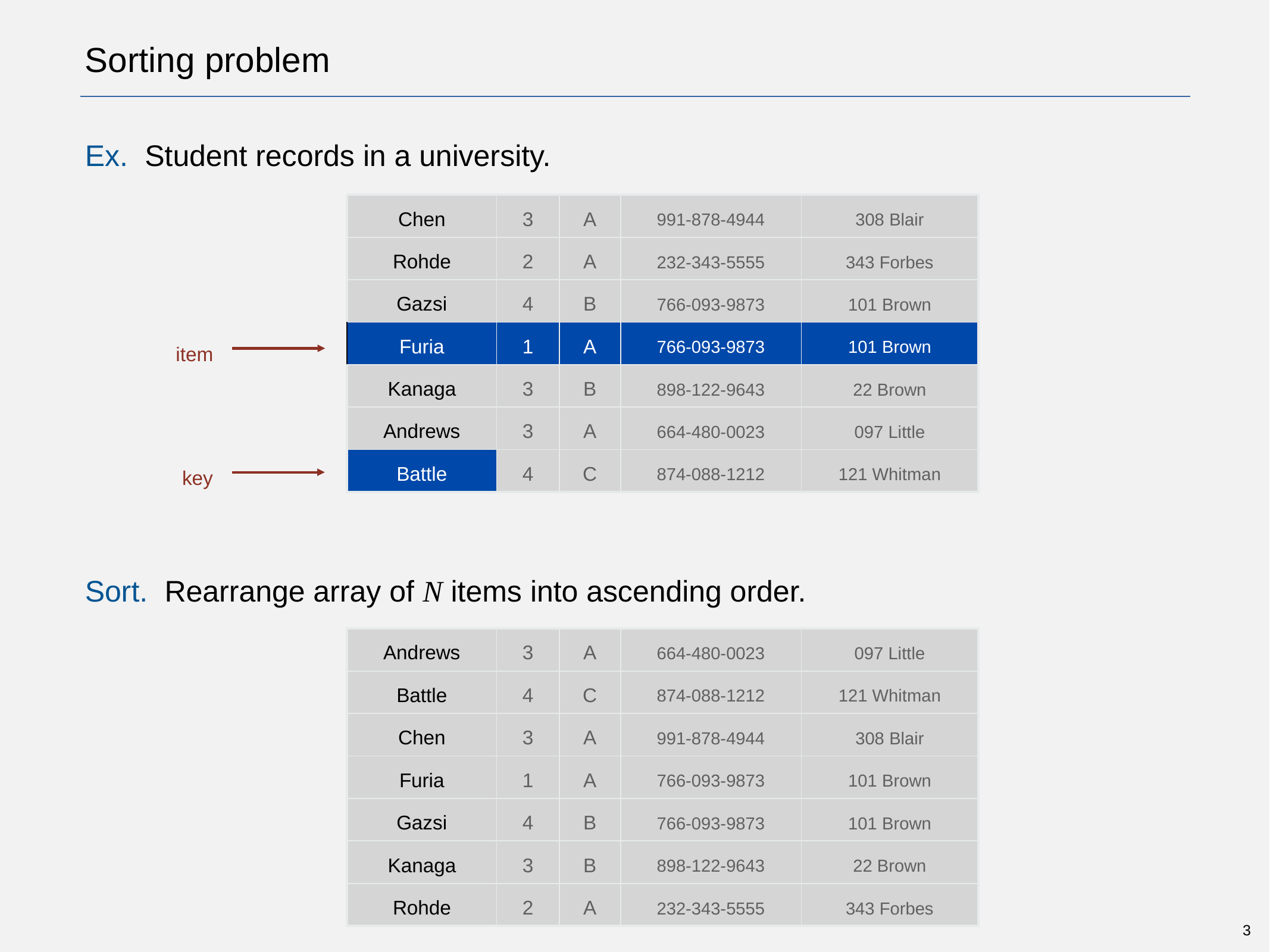

# Sorting problem
Ex.  Student records in a university.

Sort.  Rearrange array of N items into ascending order.
| Chen | 3 | A | 991-878-4944 | 308 Blair |
| --- | --- | --- | --- | --- |
| Rohde | 2 | A | 232-343-5555 | 343 Forbes |
| Gazsi | 4 | B | 766-093-9873 | 101 Brown |
| Furia | 1 | A | 766-093-9873 | 101 Brown |
| Kanaga | 3 | B | 898-122-9643 | 22 Brown |
| Andrews | 3 | A | 664-480-0023 | 097 Little |
| Battle | 4 | C | 874-088-1212 | 121 Whitman |
item

key

| Andrews | 3 | A | 664-480-0023 | 097 Little |
| --- | --- | --- | --- | --- |
| Battle | 4 | C | 874-088-1212 | 121 Whitman |
| Chen | 3 | A | 991-878-4944 | 308 Blair |
| Furia | 1 | A | 766-093-9873 | 101 Brown |
| Gazsi | 4 | B | 766-093-9873 | 101 Brown |
| Kanaga | 3 | B | 898-122-9643 | 22 Brown |
| Rohde | 2 | A | 232-343-5555 | 343 Forbes |
3